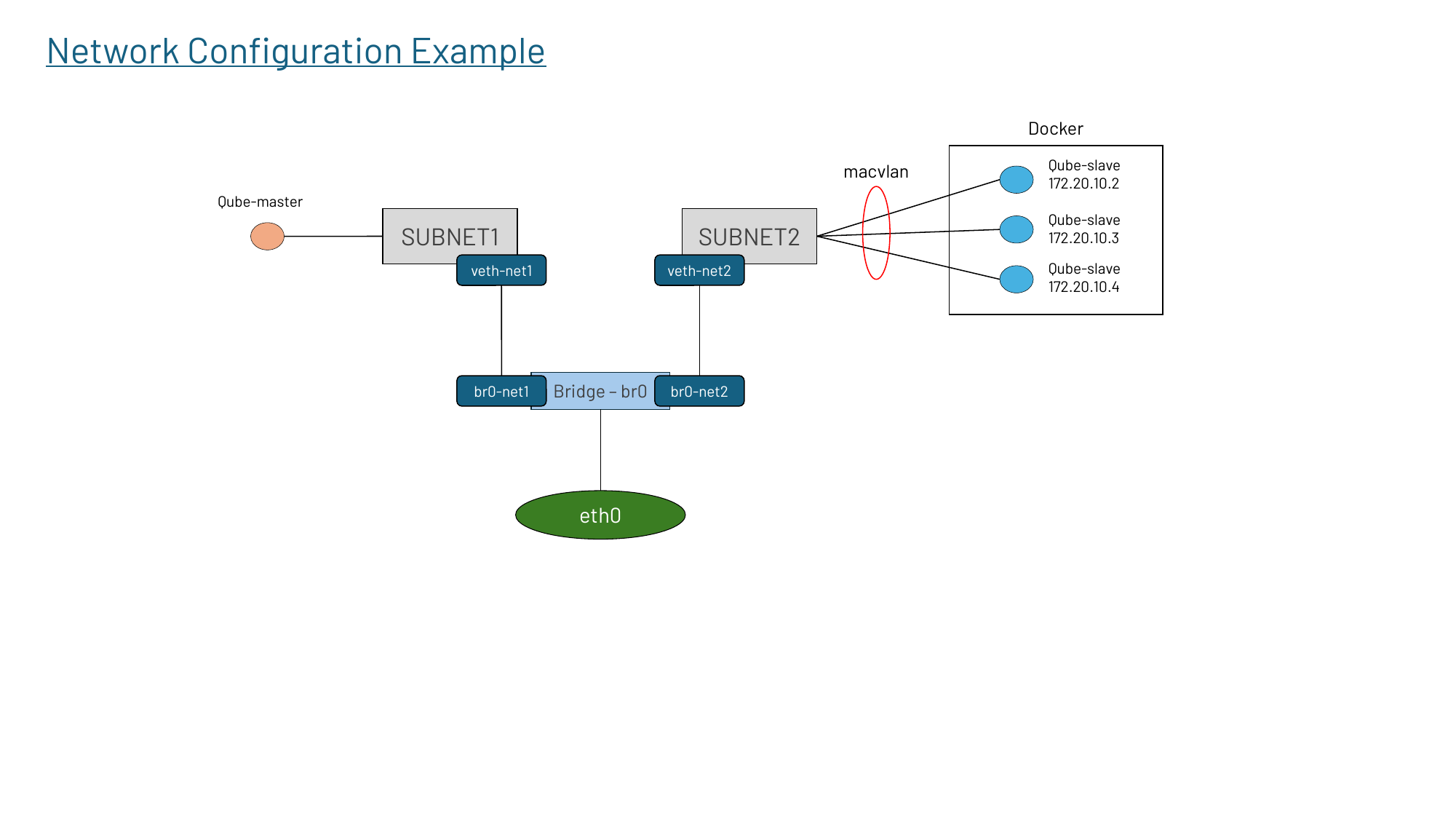

Network Configuration Example
Docker

Qube-slave
172.20.10.2
macvlan

Qube-master

Qube-slave
172.20.10.3
SUBNET1
SUBNET2

Qube-slave
172.20.10.4
veth-net1
veth-net2

Bridge – br0
br0-net1
br0-net2
eth0